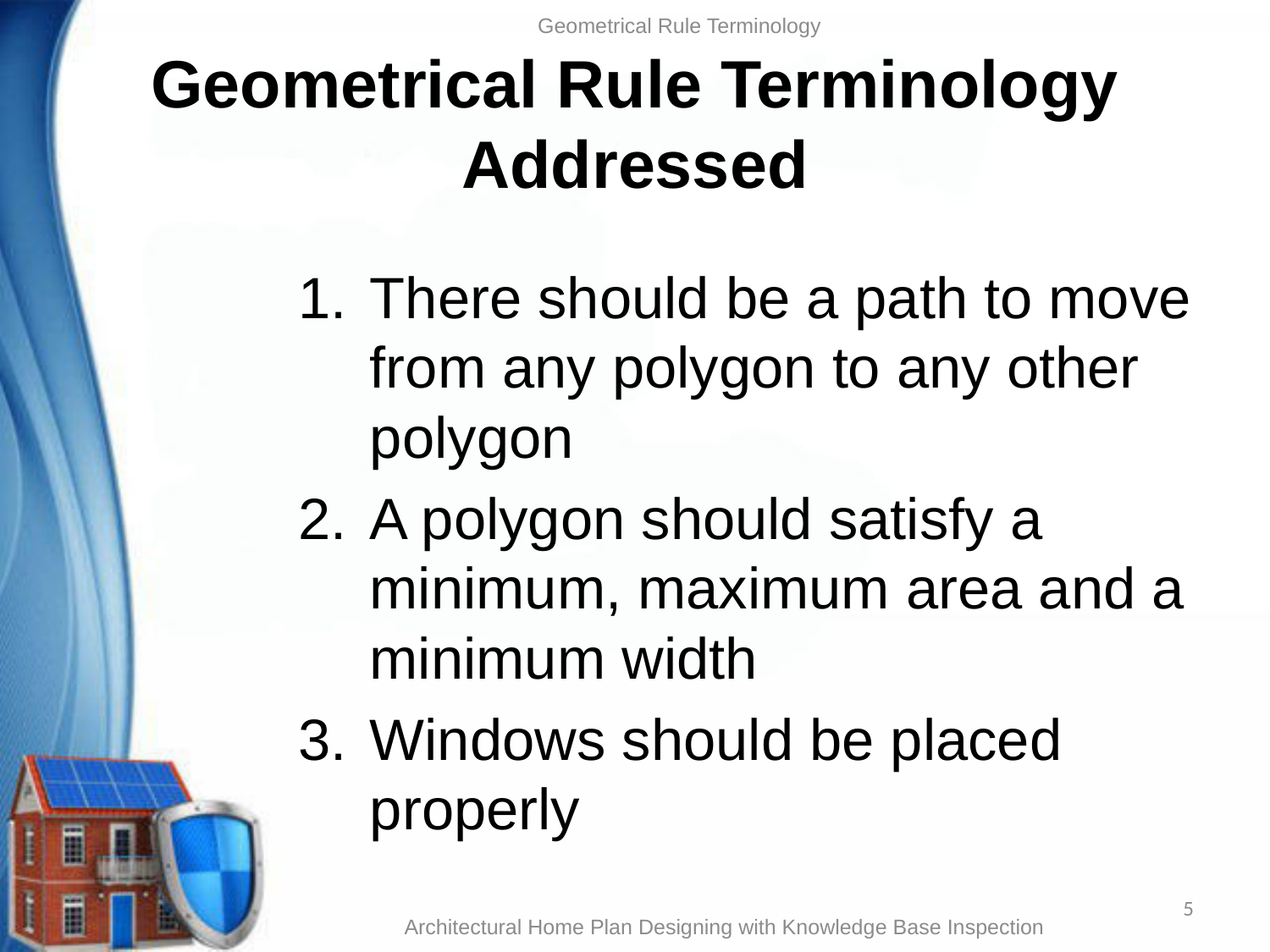

Geometrical Rule Terminology
# Geometrical Rule Terminology Addressed
There should be a path to move from any polygon to any other polygon
A polygon should satisfy a minimum, maximum area and a minimum width
Windows should be placed properly

5
Architectural Home Plan Designing with Knowledge Base Inspection